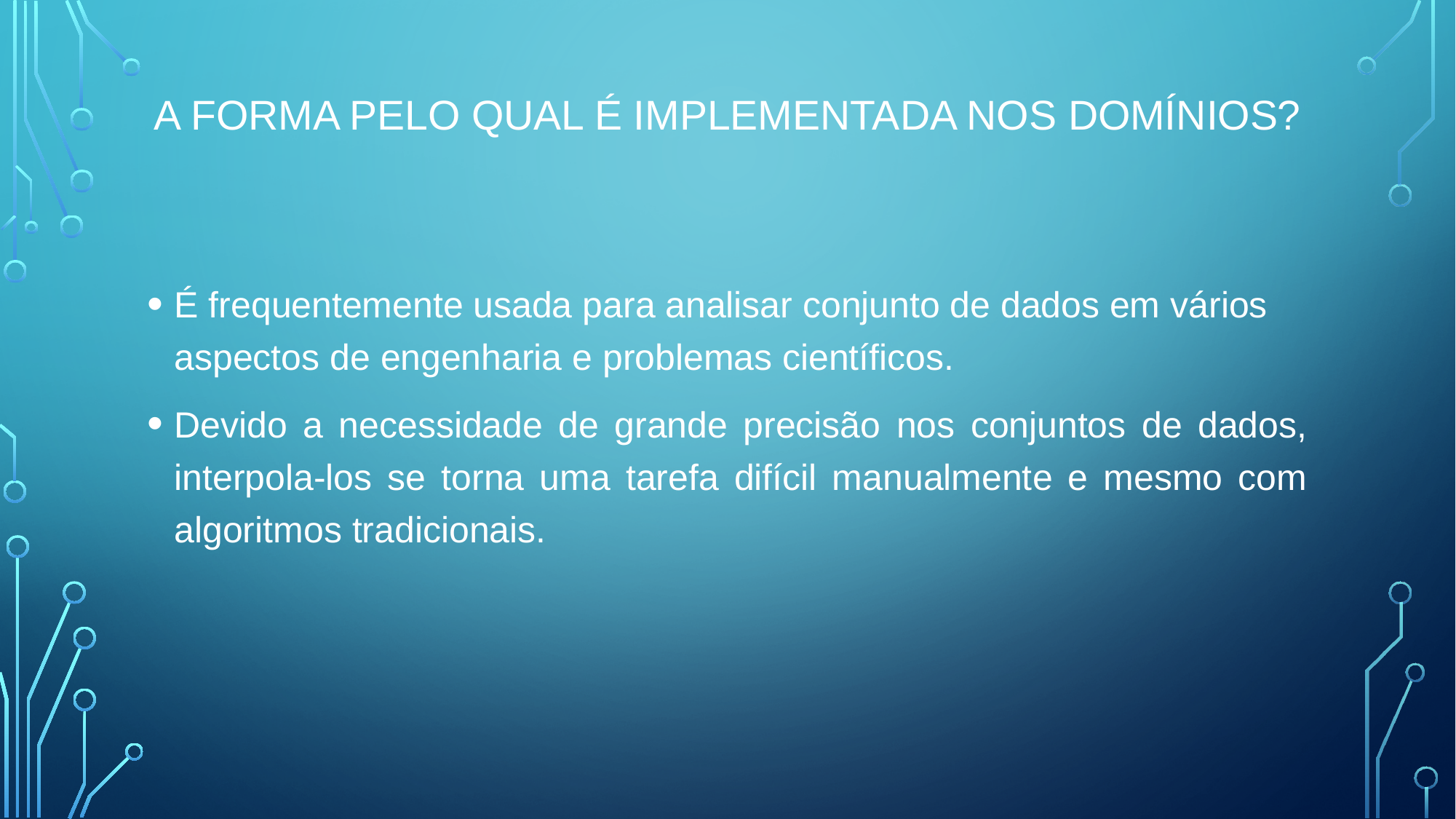

# A forma pelo qual é implementada nos domínios?
É frequentemente usada para analisar conjunto de dados em vários aspectos de engenharia e problemas científicos.
Devido a necessidade de grande precisão nos conjuntos de dados, interpola-los se torna uma tarefa difícil manualmente e mesmo com algoritmos tradicionais.